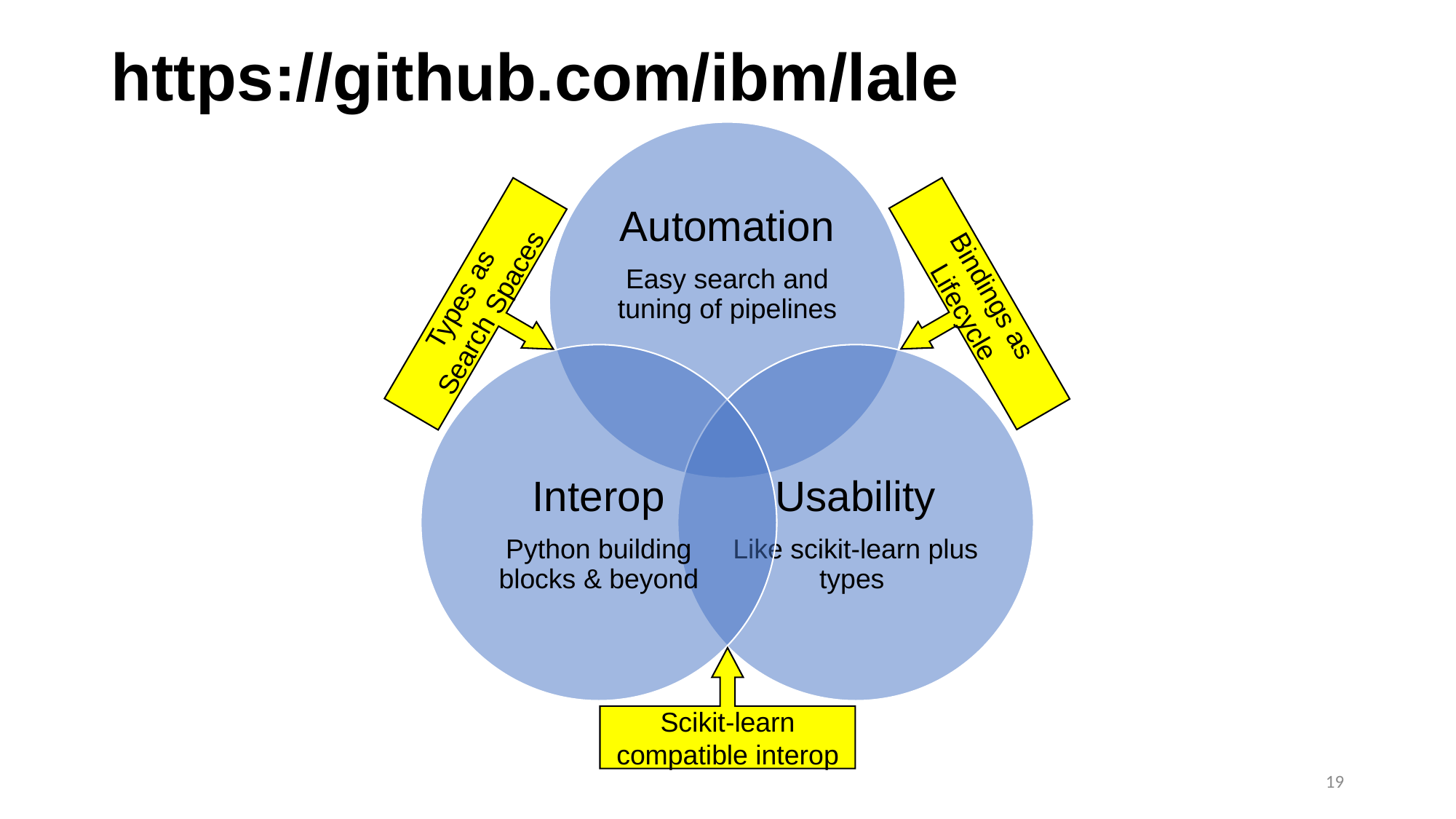

# https://github.com/ibm/lale
Automation
Easy search and tuning of pipelines
Usability
Like scikit-learn plus types
Interop
Python building blocks & beyond
Bindings as Lifecycle
Types as
Search Spaces
Scikit-learn compatible interop
19